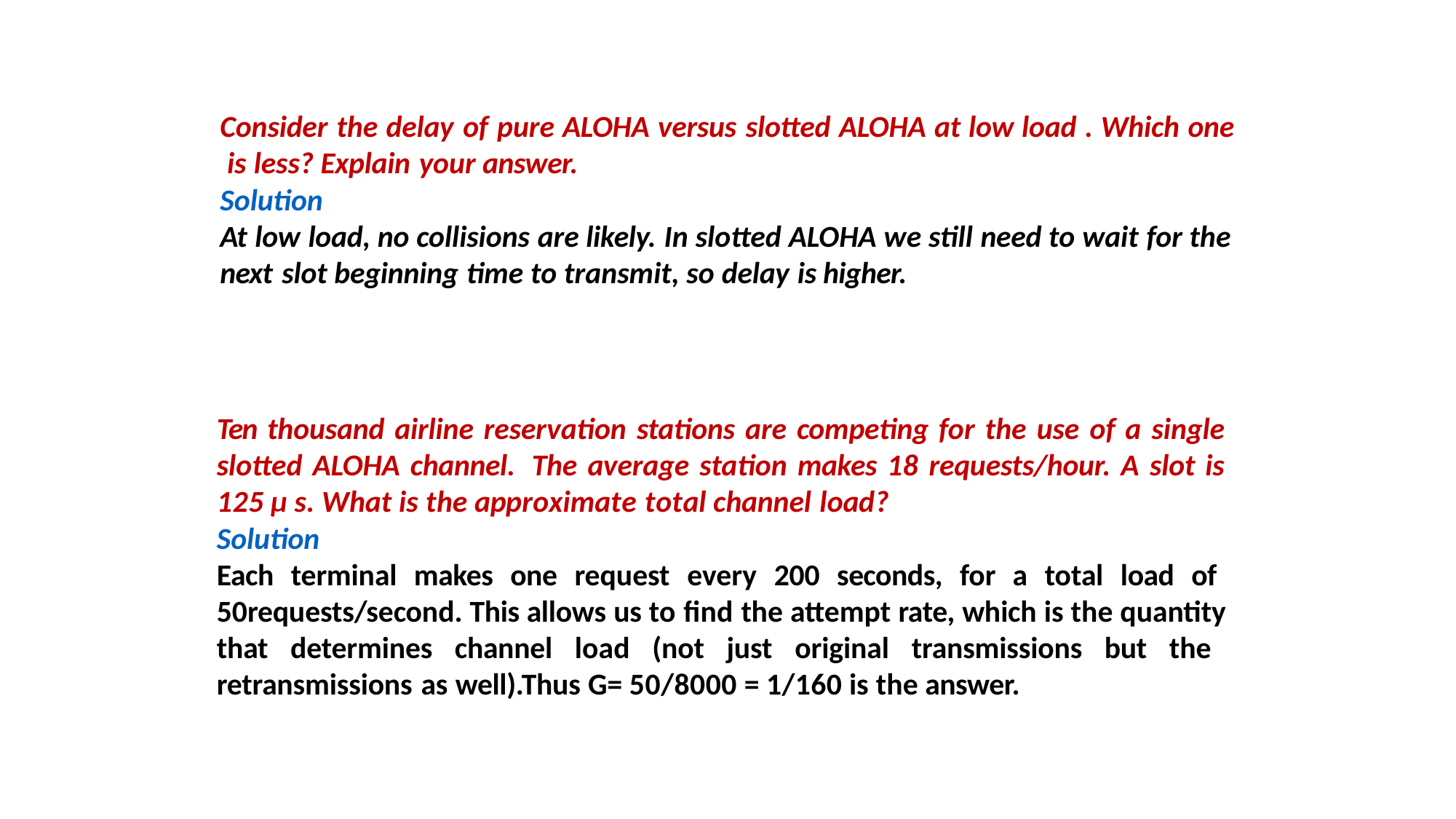

Consider the delay of pure ALOHA versus slotted ALOHA at low load . Which one  is less? Explain your answer.
Solution
At low load, no collisions are likely. In slotted ALOHA we still need to wait for the
next slot beginning time to transmit, so delay is higher.
Ten thousand airline reservation stations are competing for the use of a single  slotted ALOHA channel. The average station makes 18 requests/hour. A slot is  125 μ s. What is the approximate total channel load?
Solution
Each terminal makes one request every 200 seconds, for a total load of  50requests/second. This allows us to find the attempt rate, which is the quantity  that determines channel load (not just original transmissions but the  retransmissions as well).Thus G= 50/8000 = 1/160 is the answer.